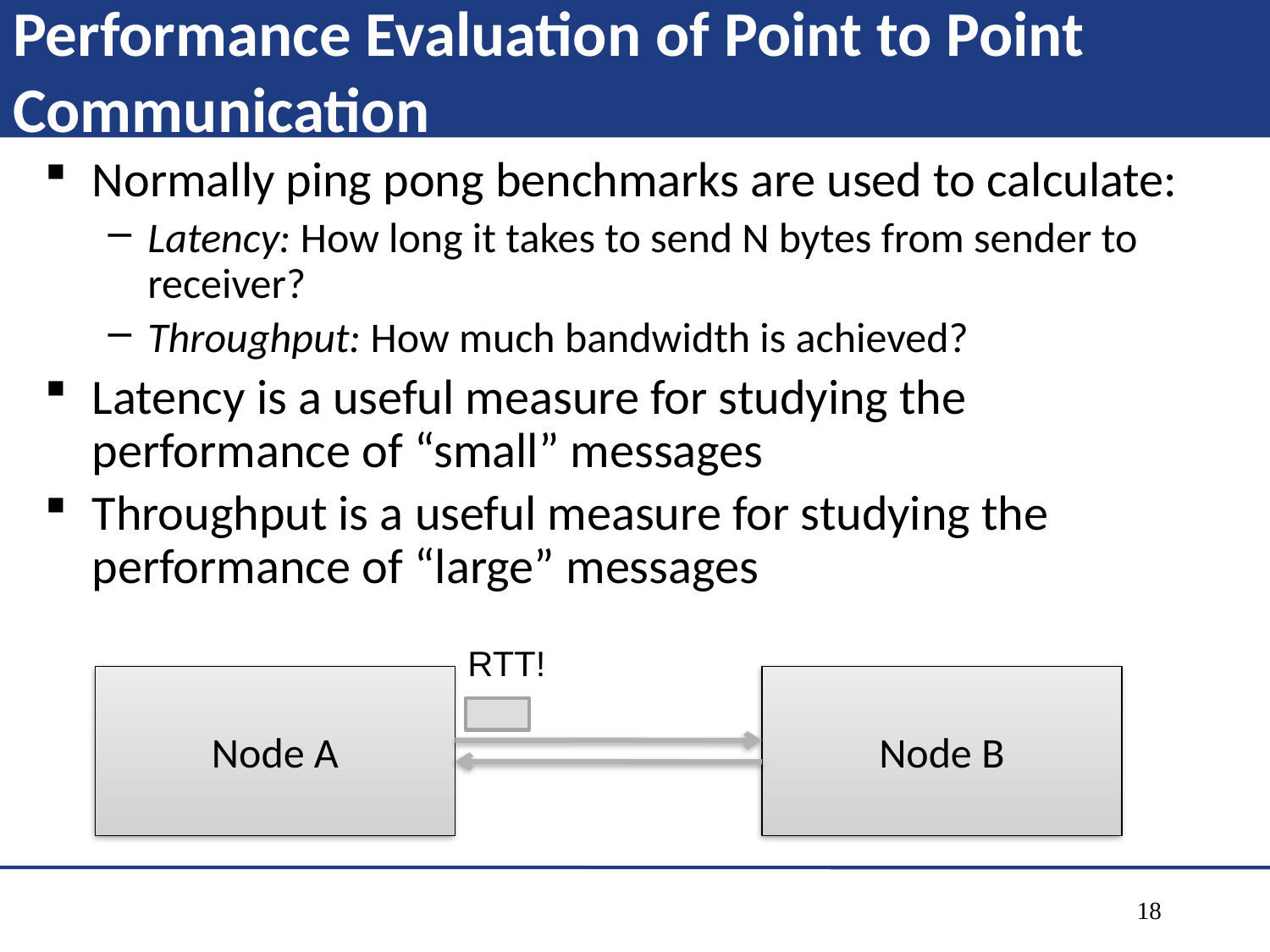

# Performance Evaluation of Point to Point Communication
Normally ping pong benchmarks are used to calculate:
Latency: How long it takes to send N bytes from sender to receiver?
Throughput: How much bandwidth is achieved?
Latency is a useful measure for studying the performance of “small” messages
Throughput is a useful measure for studying the performance of “large” messages

RTT!
Node A
Node B

18